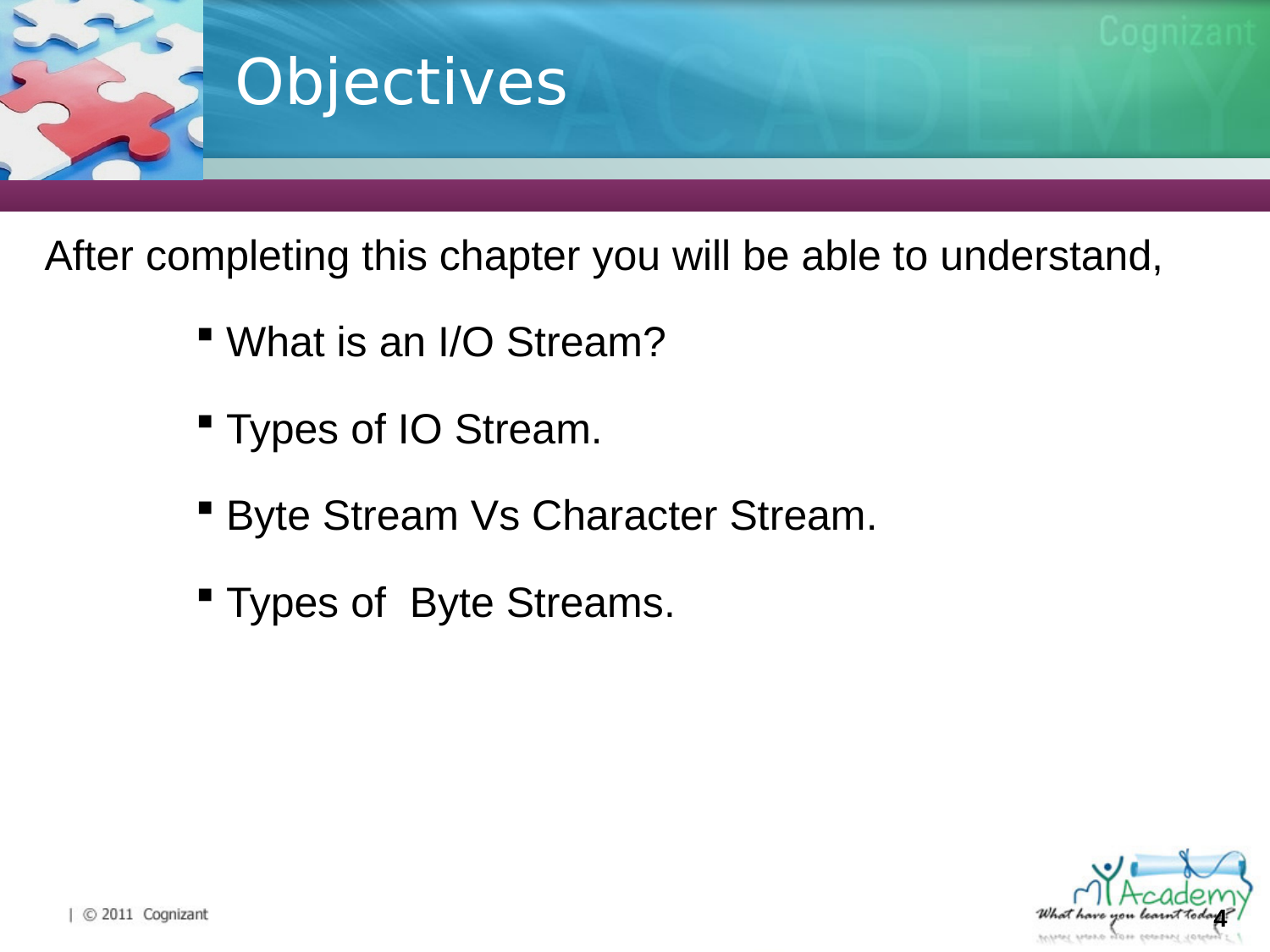

# Objectives

After completing this chapter you will be able to understand,
What is an I/O Stream?
Types of IO Stream.
Byte Stream Vs Character Stream.
Types of  Byte Streams.
4